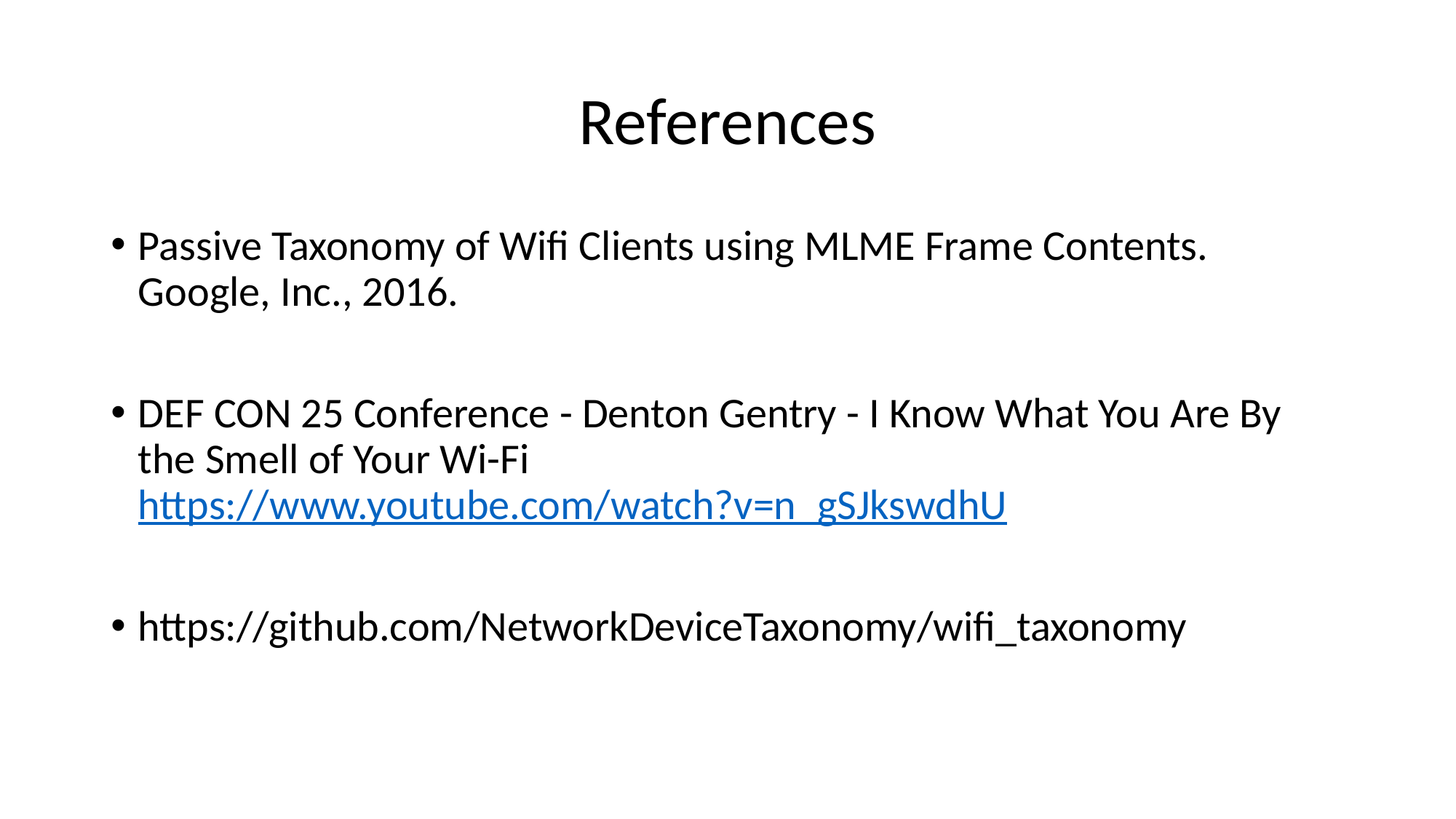

# References
Passive Taxonomy of Wifi Clients using MLME Frame Contents. Google, Inc., 2016.

DEF CON 25 Conference - Denton Gentry - I Know What You Are By the Smell of Your Wi-Fi https://www.youtube.com/watch?v=n_gSJkswdhU

https://github.com/NetworkDeviceTaxonomy/wifi_taxonomy